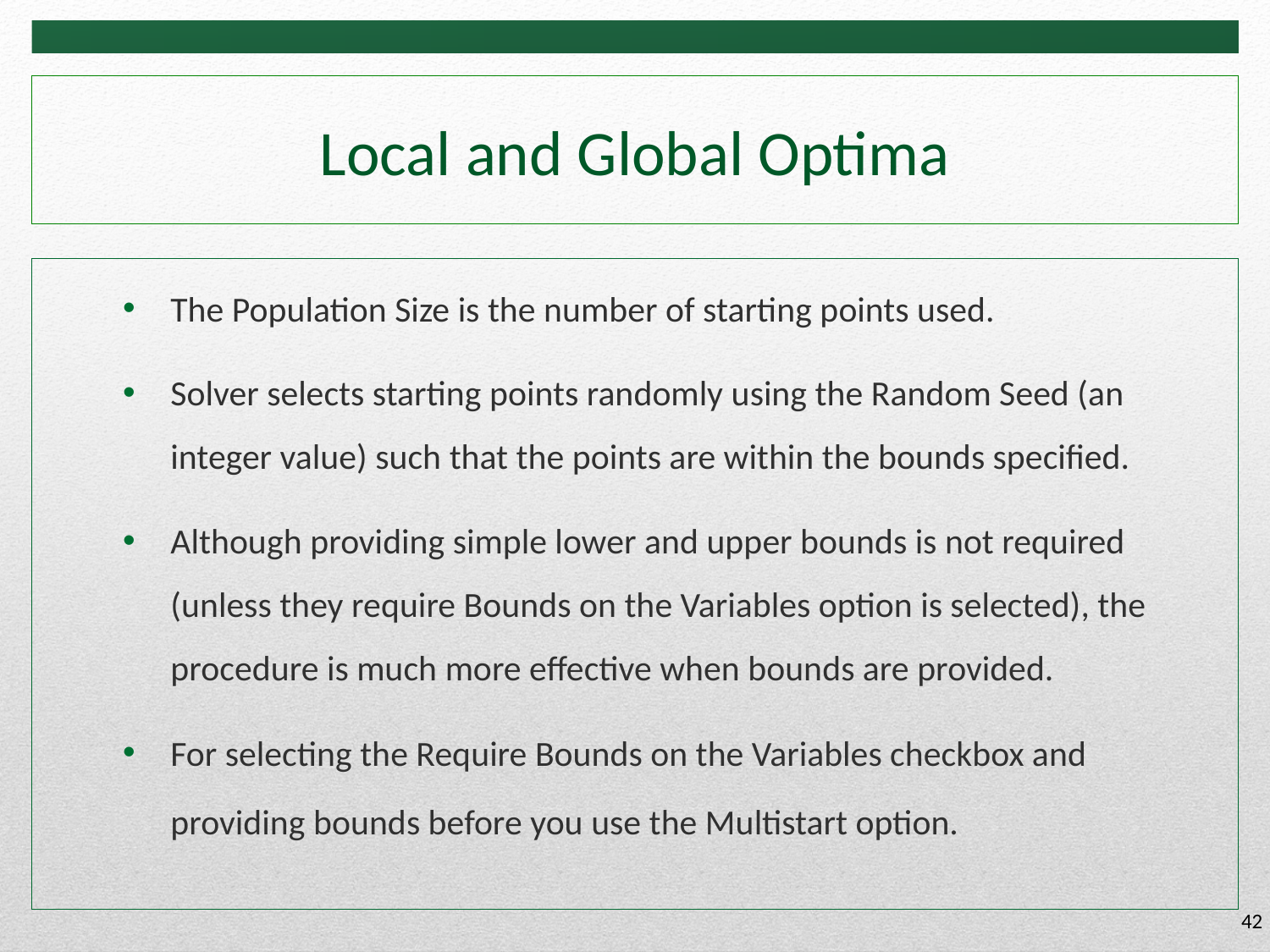

# Local and Global Optima
The Population Size is the number of starting points used.
Solver selects starting points randomly using the Random Seed (an integer value) such that the points are within the bounds specified.
Although providing simple lower and upper bounds is not required (unless they require Bounds on the Variables option is selected), the procedure is much more effective when bounds are provided.
For selecting the Require Bounds on the Variables checkbox and providing bounds before you use the Multistart option.

42